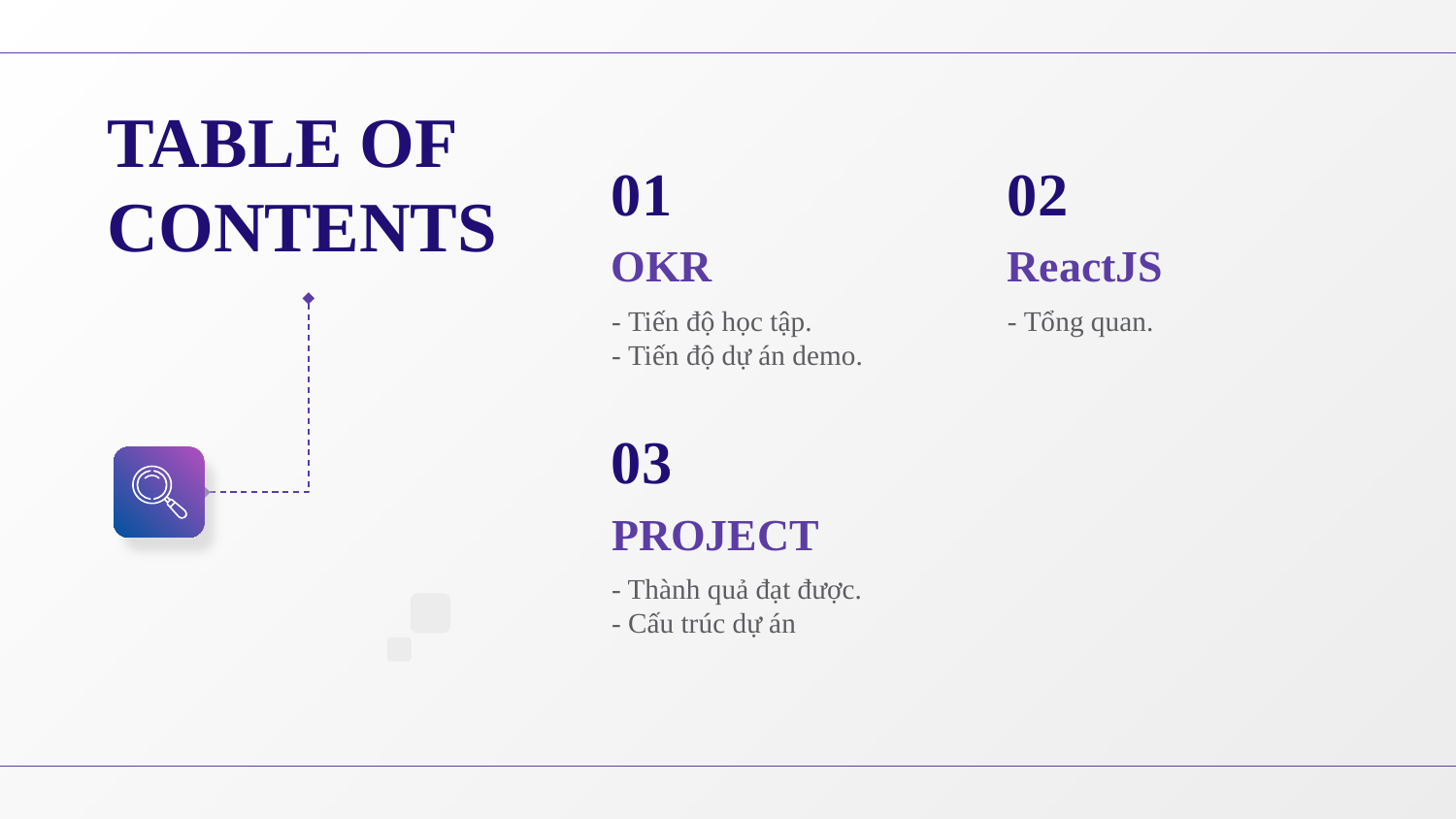

TABLE OF CONTENTS
01
02
# OKR
ReactJS
- Tiến độ học tập.
- Tiến độ dự án demo.
- Tổng quan.

03

PROJECT
- Thành quả đạt được.
- Cấu trúc dự án